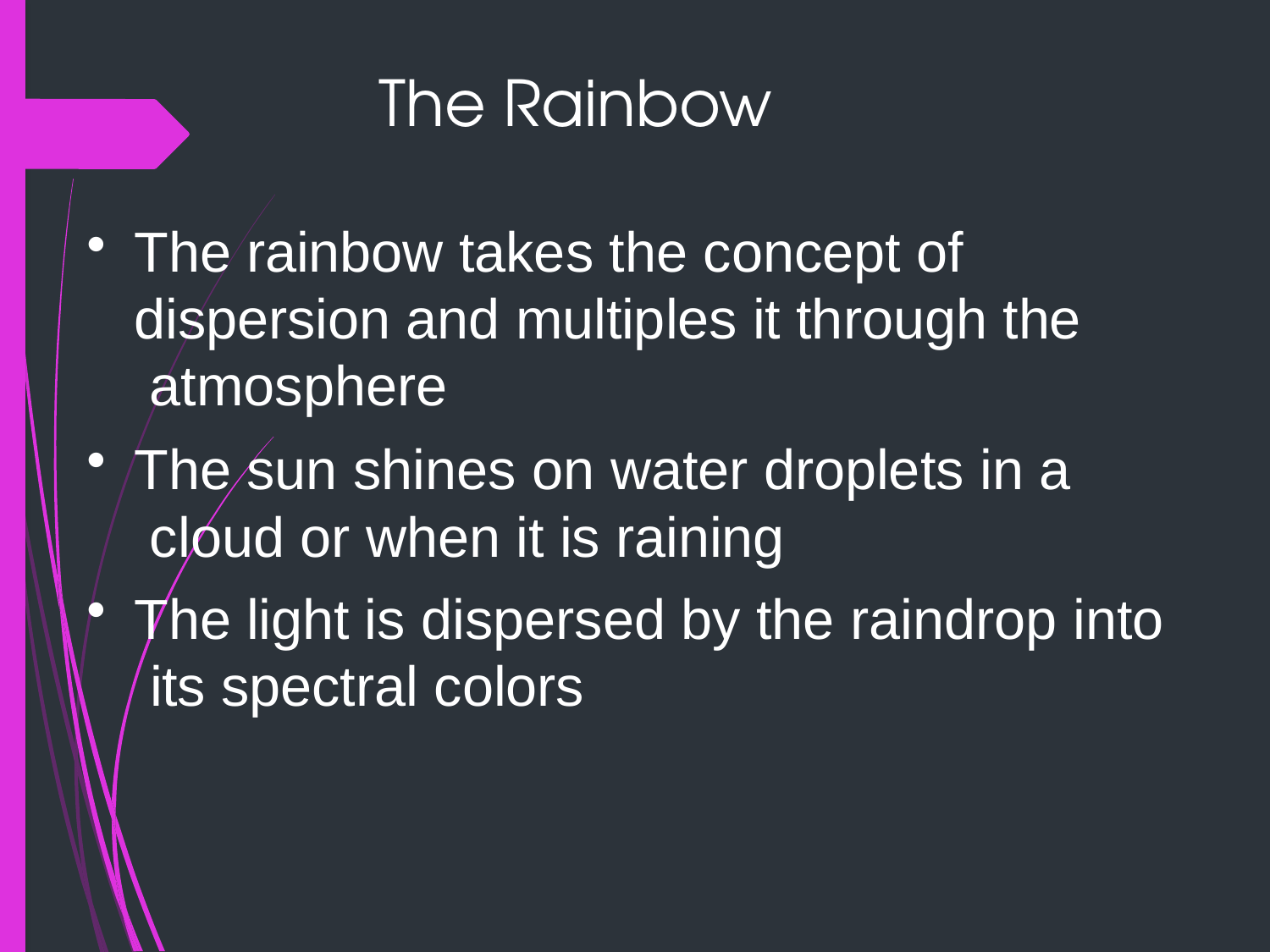

# The Rainbow
The rainbow takes the concept of  dispersion and multiples it through the  atmosphere
The sun shines on water droplets in a  cloud or when it is raining
The light is dispersed by the raindrop into  its spectral colors